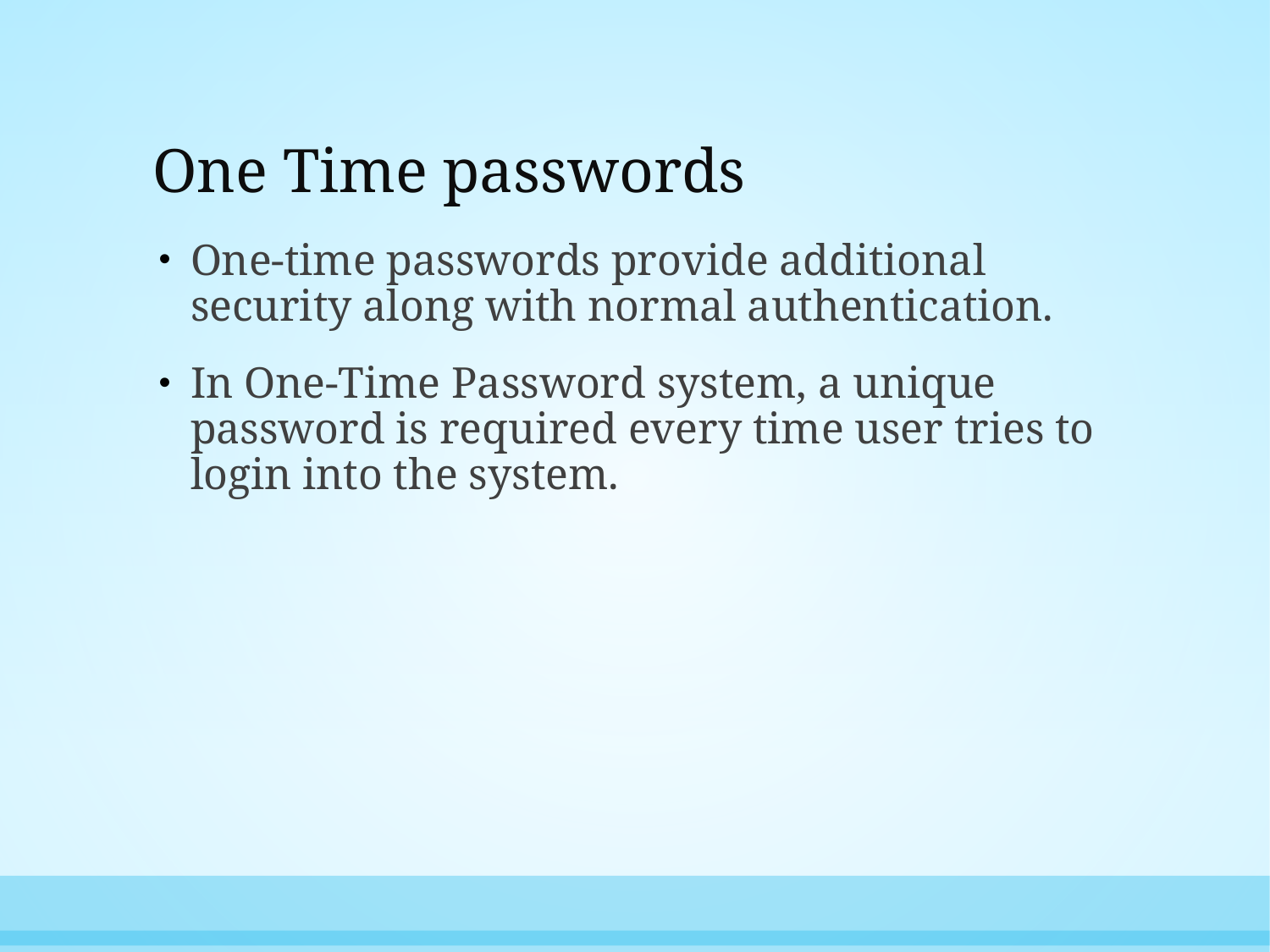

# One Time passwords
One-time passwords provide additional security along with normal authentication.
In One-Time Password system, a unique password is required every time user tries to login into the system.